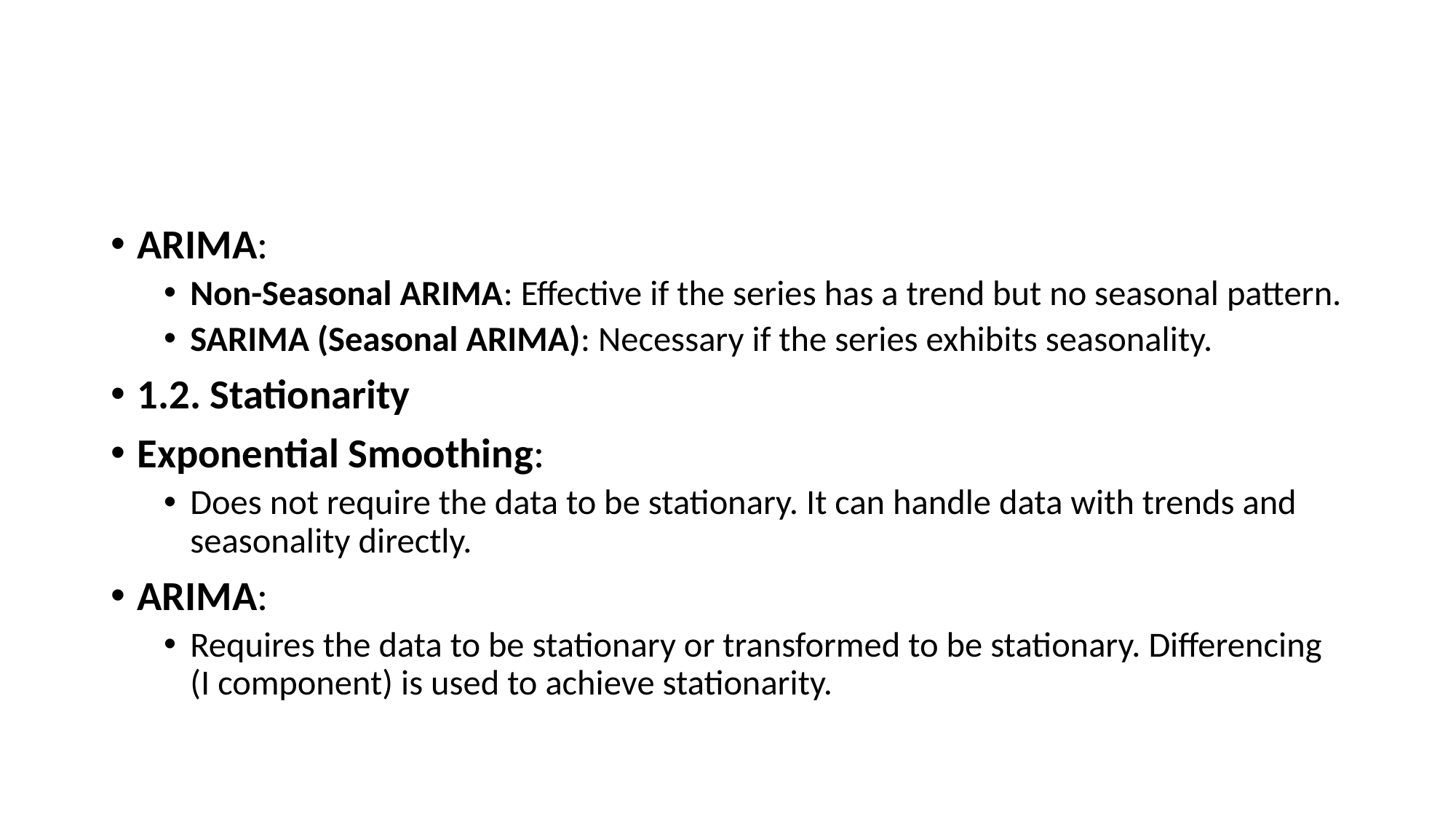

#
ARIMA:
Non-Seasonal ARIMA: Effective if the series has a trend but no seasonal pattern.
SARIMA (Seasonal ARIMA): Necessary if the series exhibits seasonality.
1.2. Stationarity
Exponential Smoothing:
Does not require the data to be stationary. It can handle data with trends and seasonality directly.
ARIMA:
Requires the data to be stationary or transformed to be stationary. Differencing (I component) is used to achieve stationarity.